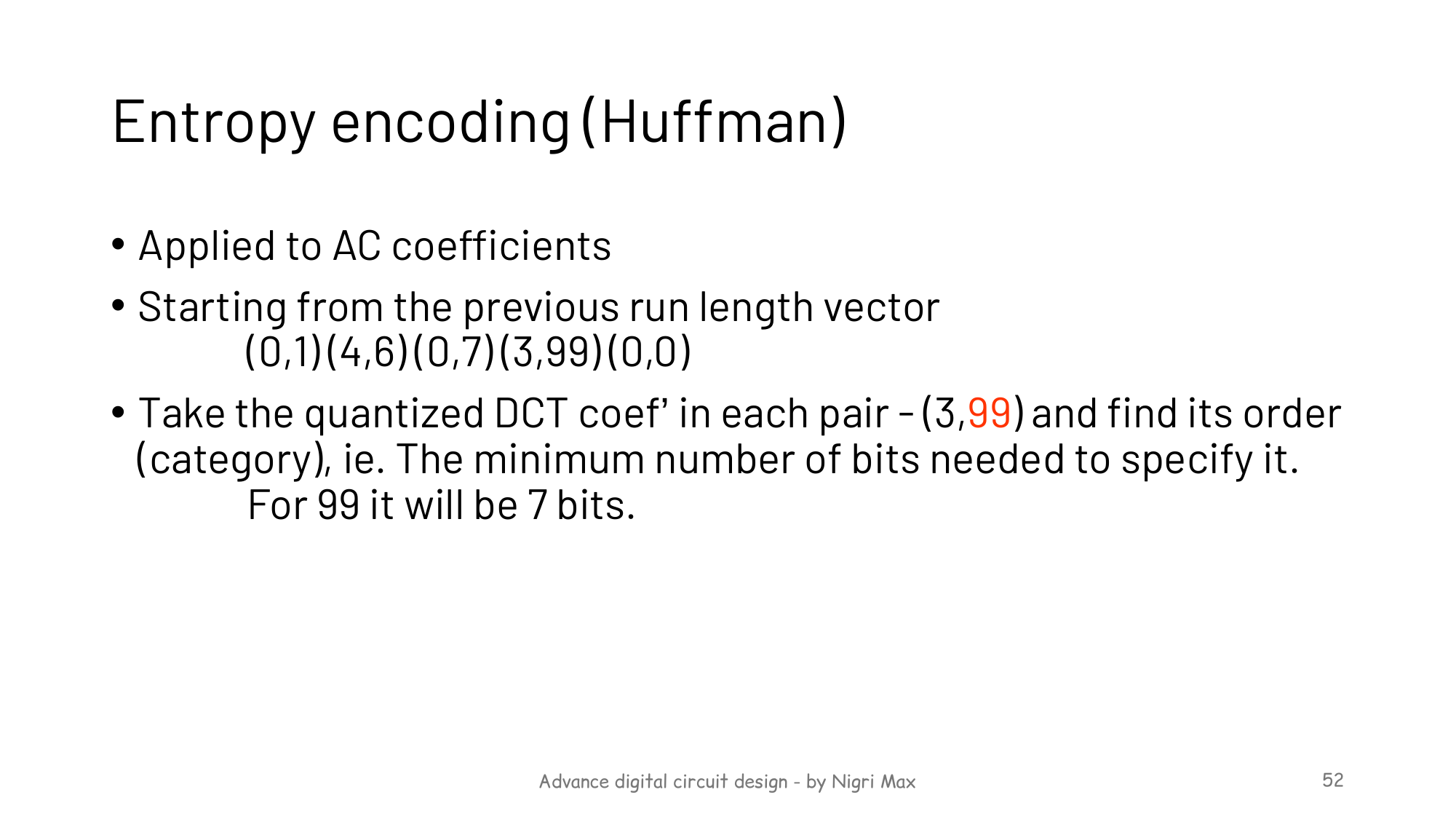

# Entropy encoding (Huffman)
Applied to AC coefficients
Starting from the previous run length vector
	(0,1) (4,6) (0,7) (3,99) (0,0)
Take the quantized DCT coef’ in each pair - (3,99) and find its order (category), ie. The minimum number of bits needed to specify it.
	For 99 it will be 7 bits.
Advance digital circuit design - by Nigri Max
52